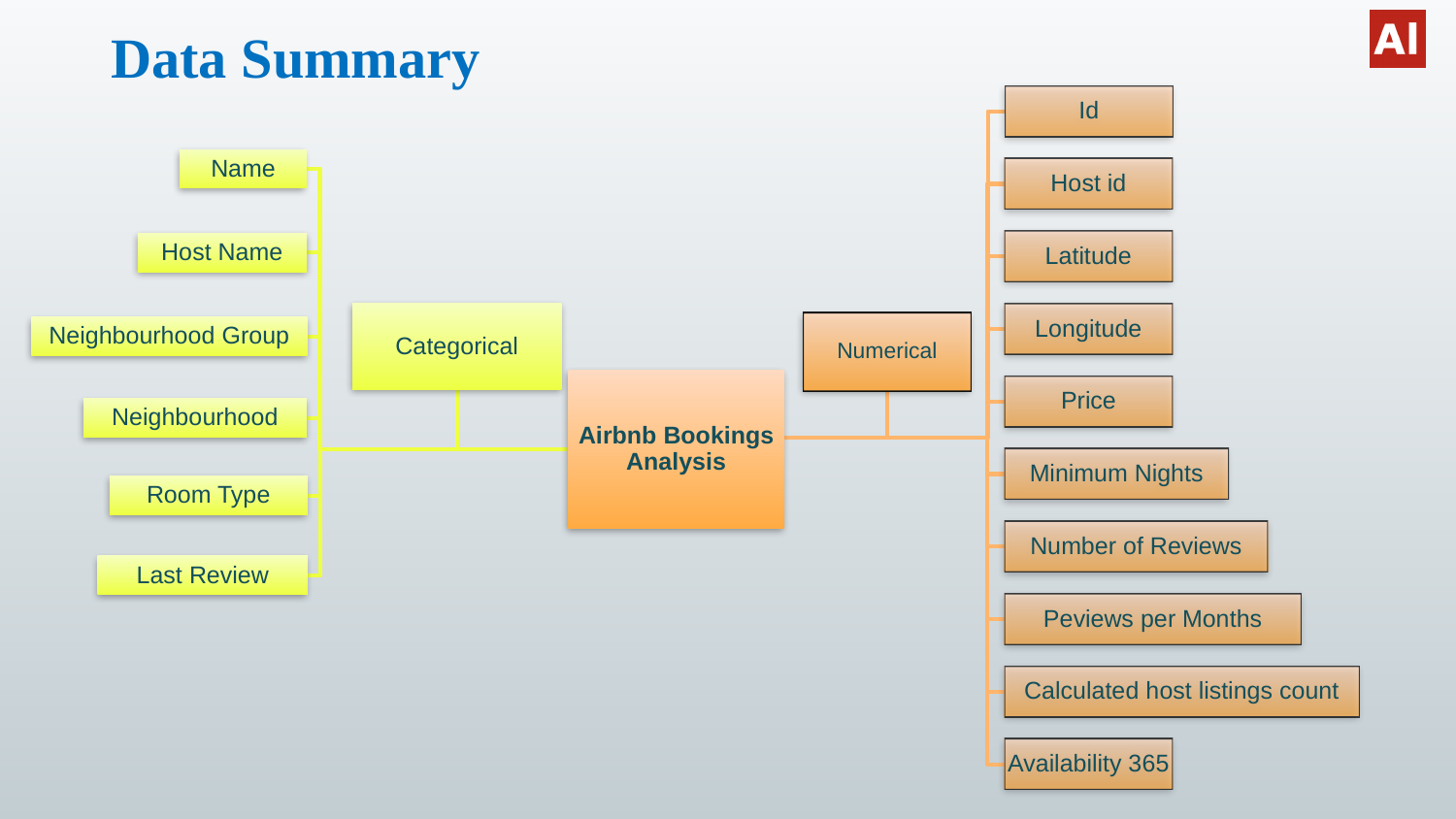

Data Summary
Airbnb Bookings Analysis
Id
Host id
Latitude
Longitude
Price
Minimum Nights
Number of Reviews
Peviews per Months
Calculated host listings count
Availability 365
Numerical
Airbnb Bookings Analysis
Name
Host Name
Neighbourhood Group
Neighbourhood
Room Type
Last Review
Categorical